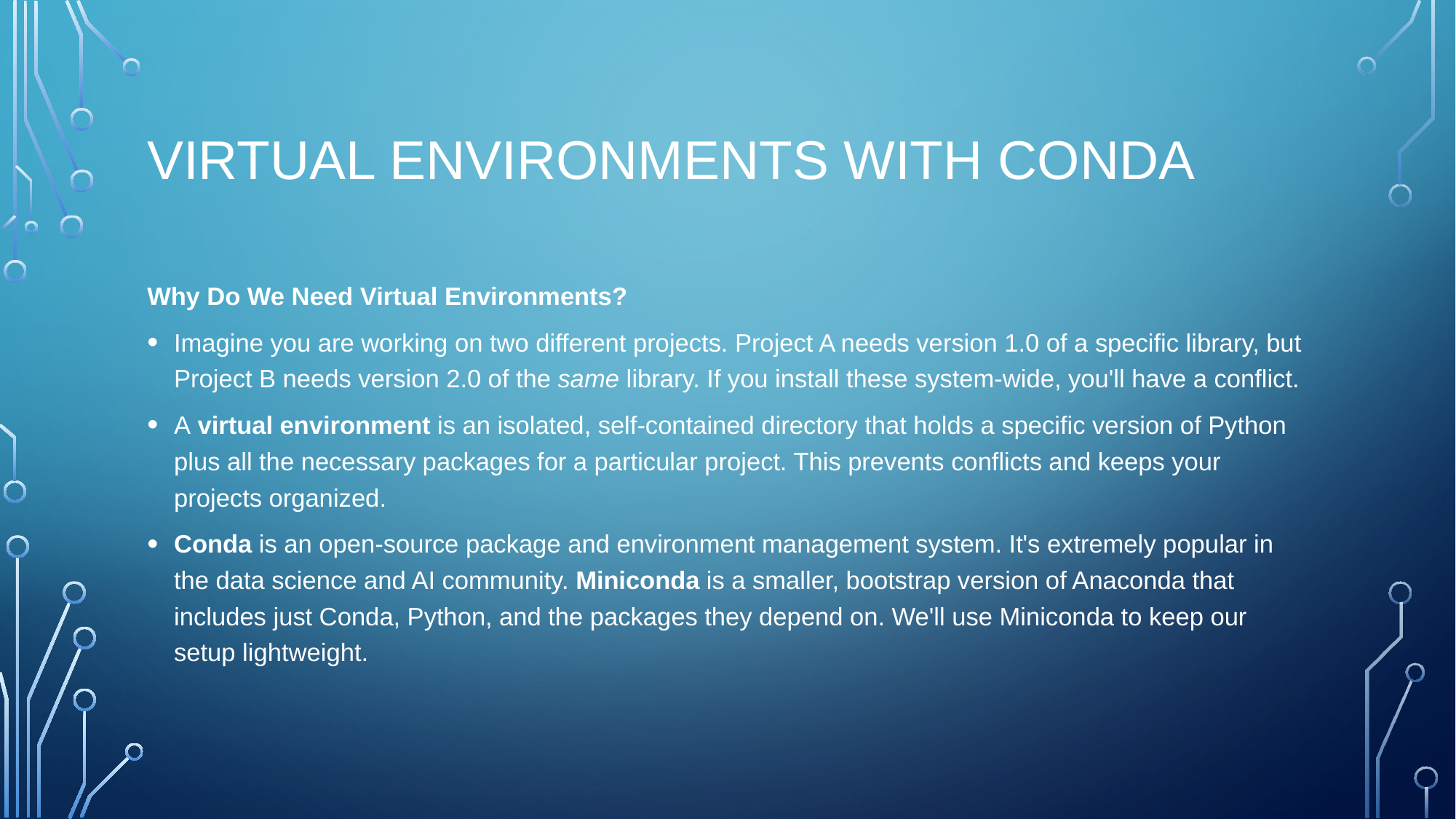

# Virtual Environments with Conda
Why Do We Need Virtual Environments?
Imagine you are working on two different projects. Project A needs version 1.0 of a specific library, but Project B needs version 2.0 of the same library. If you install these system-wide, you'll have a conflict.
A virtual environment is an isolated, self-contained directory that holds a specific version of Python plus all the necessary packages for a particular project. This prevents conflicts and keeps your projects organized.
Conda is an open-source package and environment management system. It's extremely popular in the data science and AI community. Miniconda is a smaller, bootstrap version of Anaconda that includes just Conda, Python, and the packages they depend on. We'll use Miniconda to keep our setup lightweight.